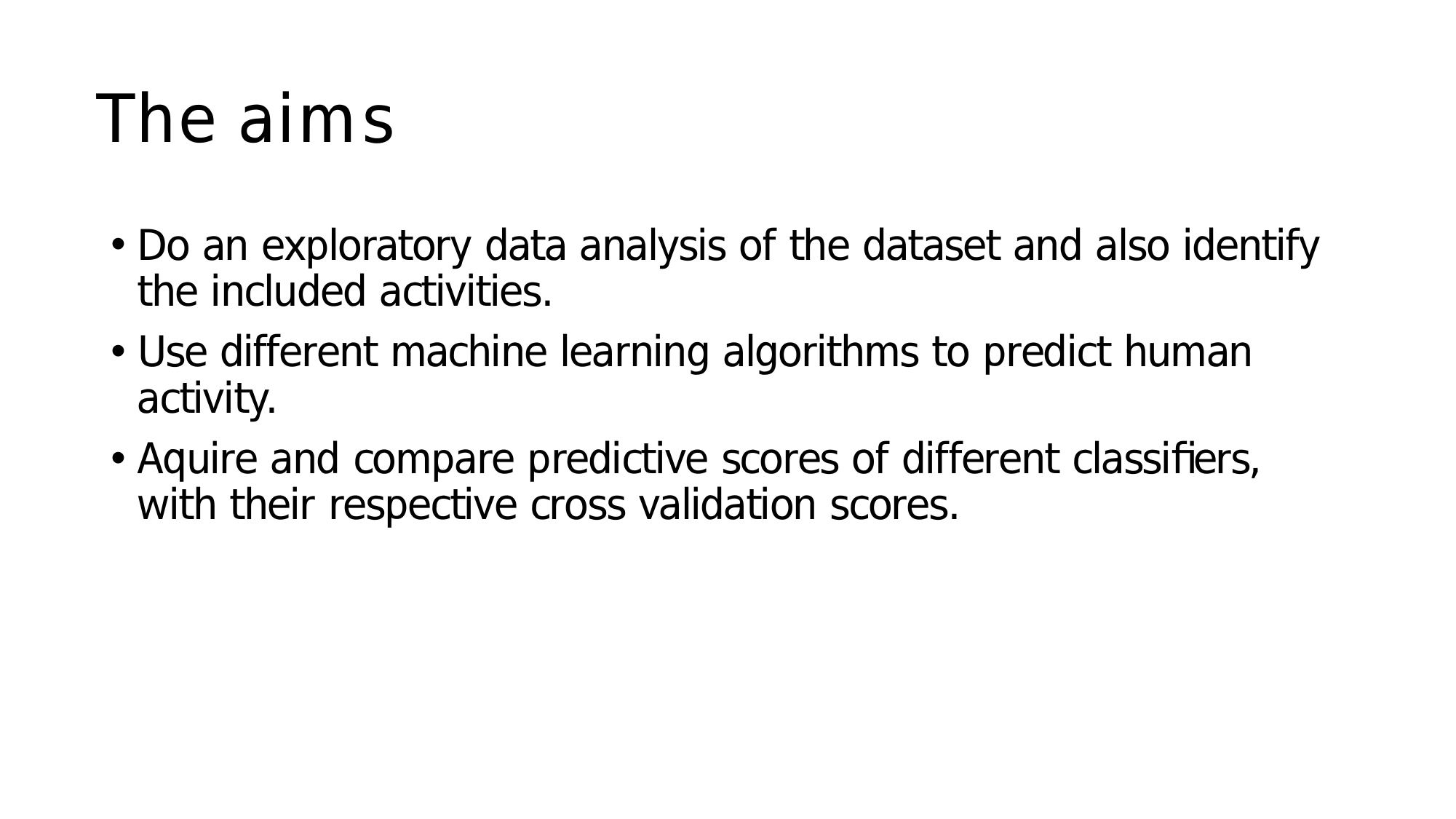

# The aims
Do an exploratory data analysis of the dataset and also identify the included activities.
Use different machine learning algorithms to predict human activity.
Aquire and compare predictive scores of different classifiers, with their respective cross validation scores.